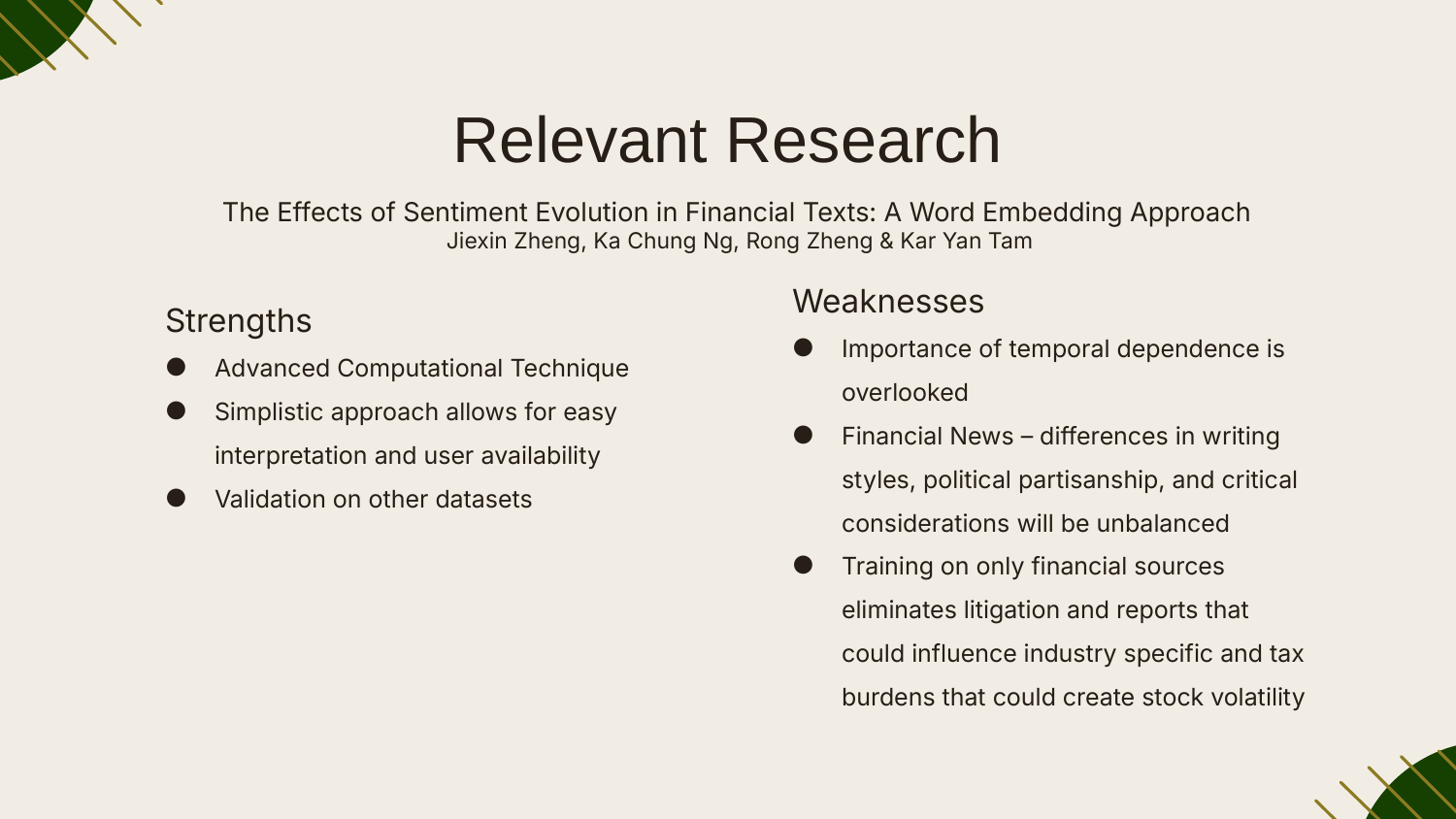

# Relevant Research
The Effects of Sentiment Evolution in Financial Texts: A Word Embedding Approach
Jiexin Zheng, Ka Chung Ng, Rong Zheng & Kar Yan Tam
Weaknesses
Importance of temporal dependence is overlooked
Financial News – differences in writing styles, political partisanship, and critical considerations will be unbalanced
Training on only financial sources eliminates litigation and reports that could influence industry specific and tax burdens that could create stock volatility
Strengths
Advanced Computational Technique
Simplistic approach allows for easy interpretation and user availability
Validation on other datasets